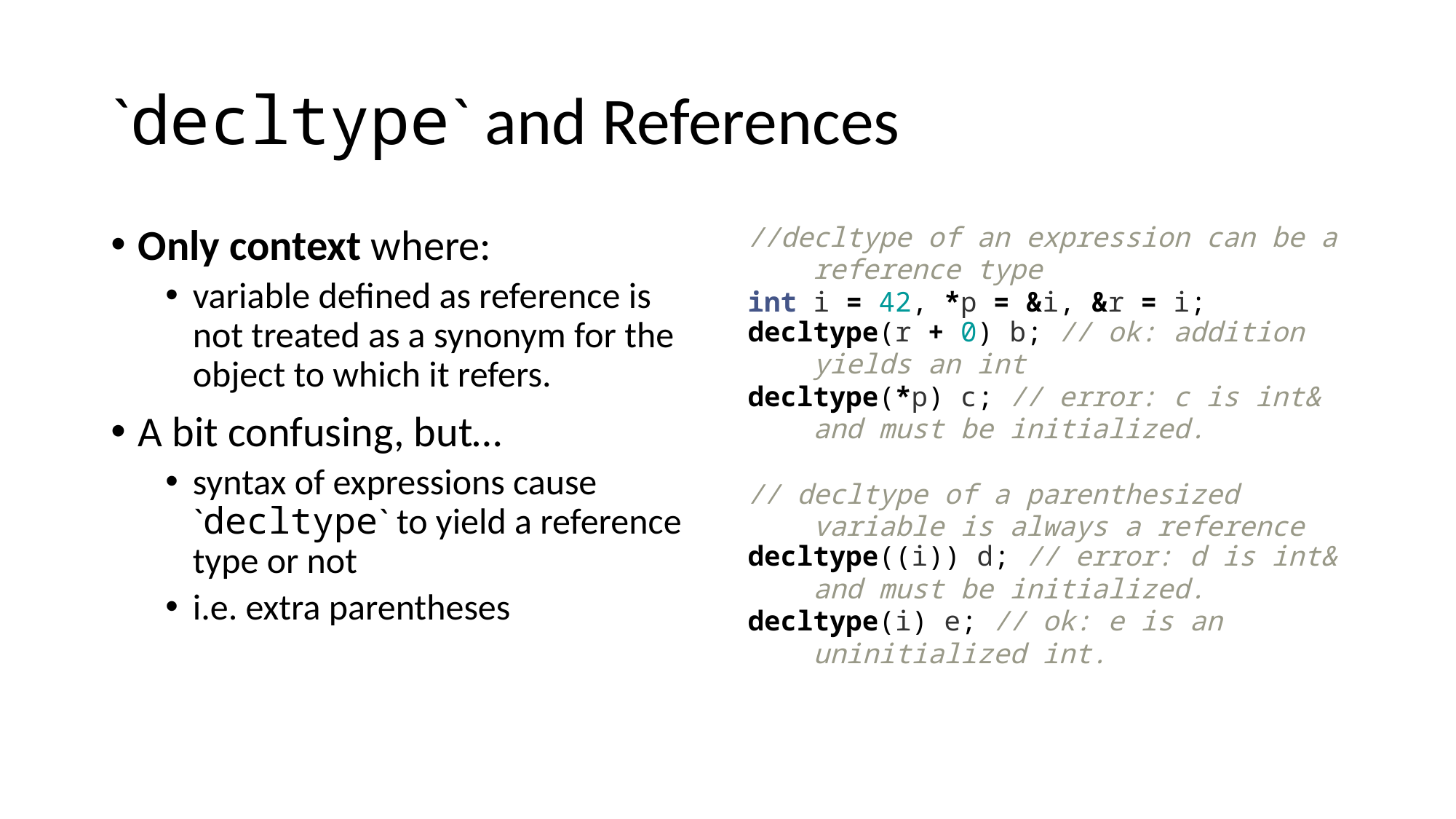

# `decltype` and References
Only context where:
variable defined as reference is not treated as a synonym for the object to which it refers.
A bit confusing, but…
syntax of expressions cause `decltype` to yield a reference type or not
i.e. extra parentheses

//decltype of an expression can be a
    reference type
int i = 42, *p = &i, &r = i; decltype(r + 0) b; // ok: addition
    yields an int
decltype(*p) c; // error: c is int&
    and must be initialized.

// decltype of a parenthesized
    variable is always a reference decltype((i)) d; // error: d is int&
    and must be initialized.
decltype(i) e; // ok: e is an
    uninitialized int.